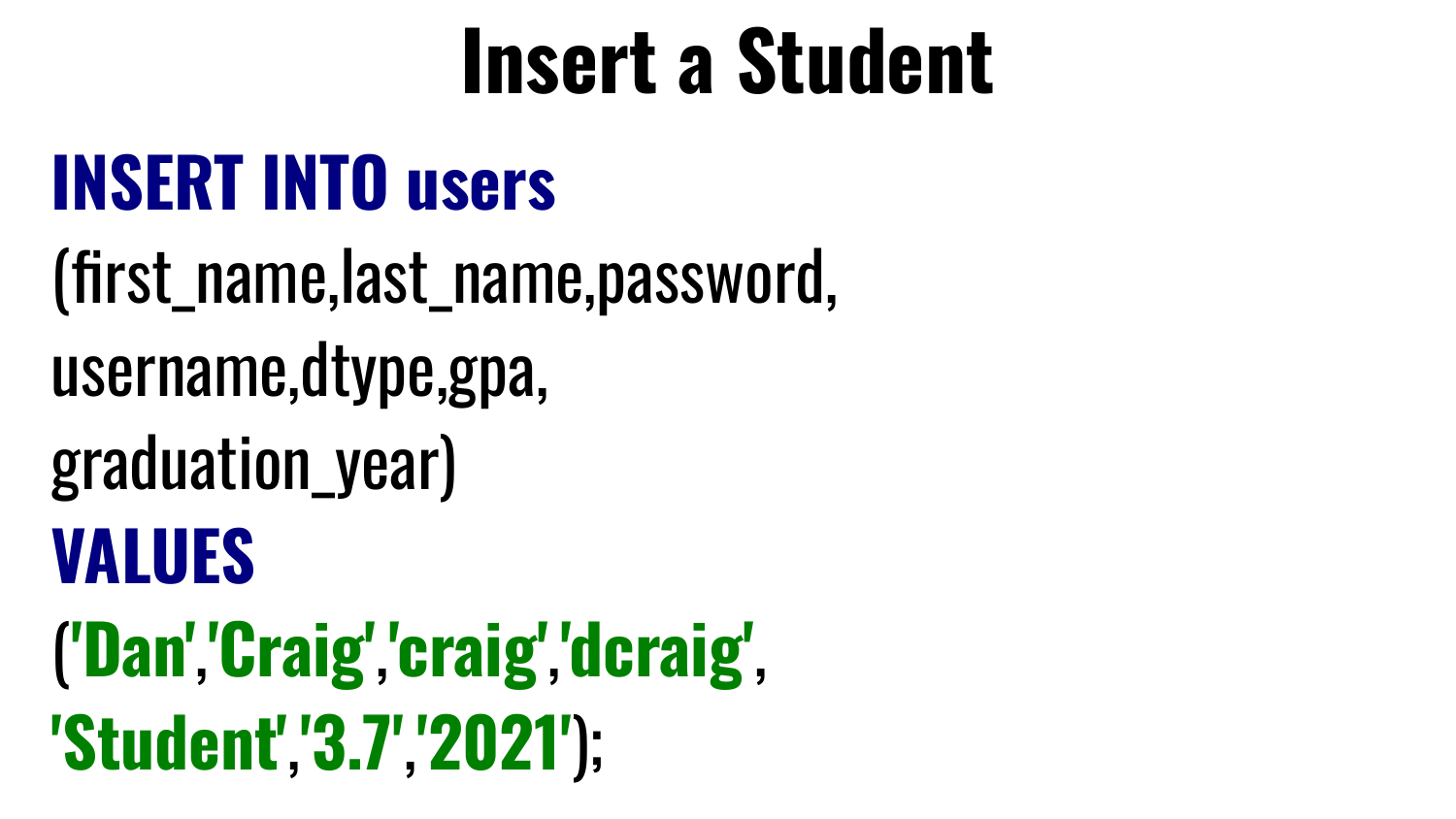

# Insert a Student
INSERT INTO users
(first_name,last_name,password,
username,dtype,gpa,
graduation_year)
VALUES
('Dan','Craig','craig','dcraig',
'Student','3.7','2021');